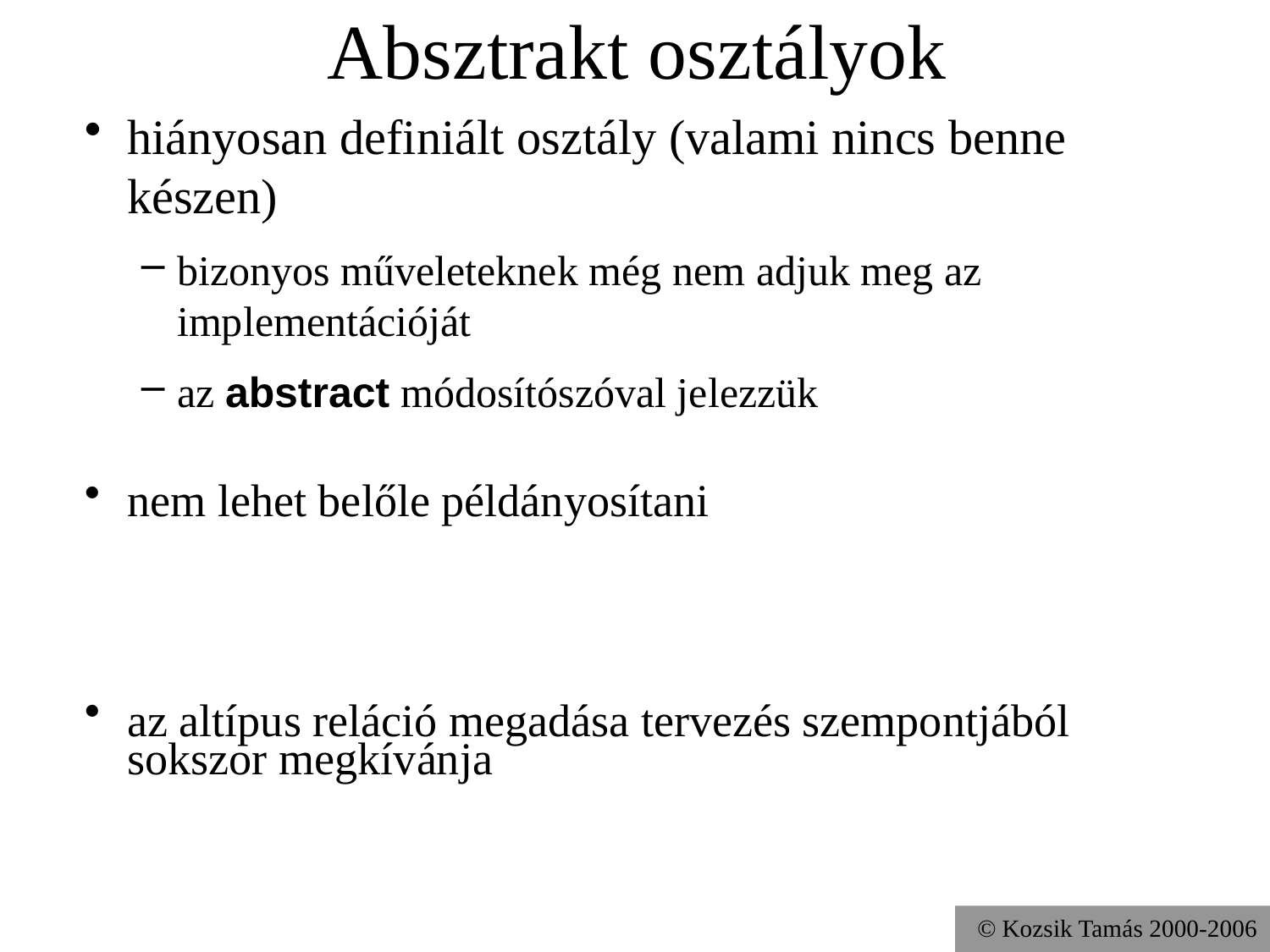

# Absztrakt osztályok
hiányosan definiált osztály (valami nincs benne készen)
bizonyos műveleteknek még nem adjuk meg az implementációját
az abstract módosítószóval jelezzük
nem lehet belőle példányosítani

az altípus reláció megadása tervezés szempontjából sokszor megkívánja
© Kozsik Tamás 2000-2006